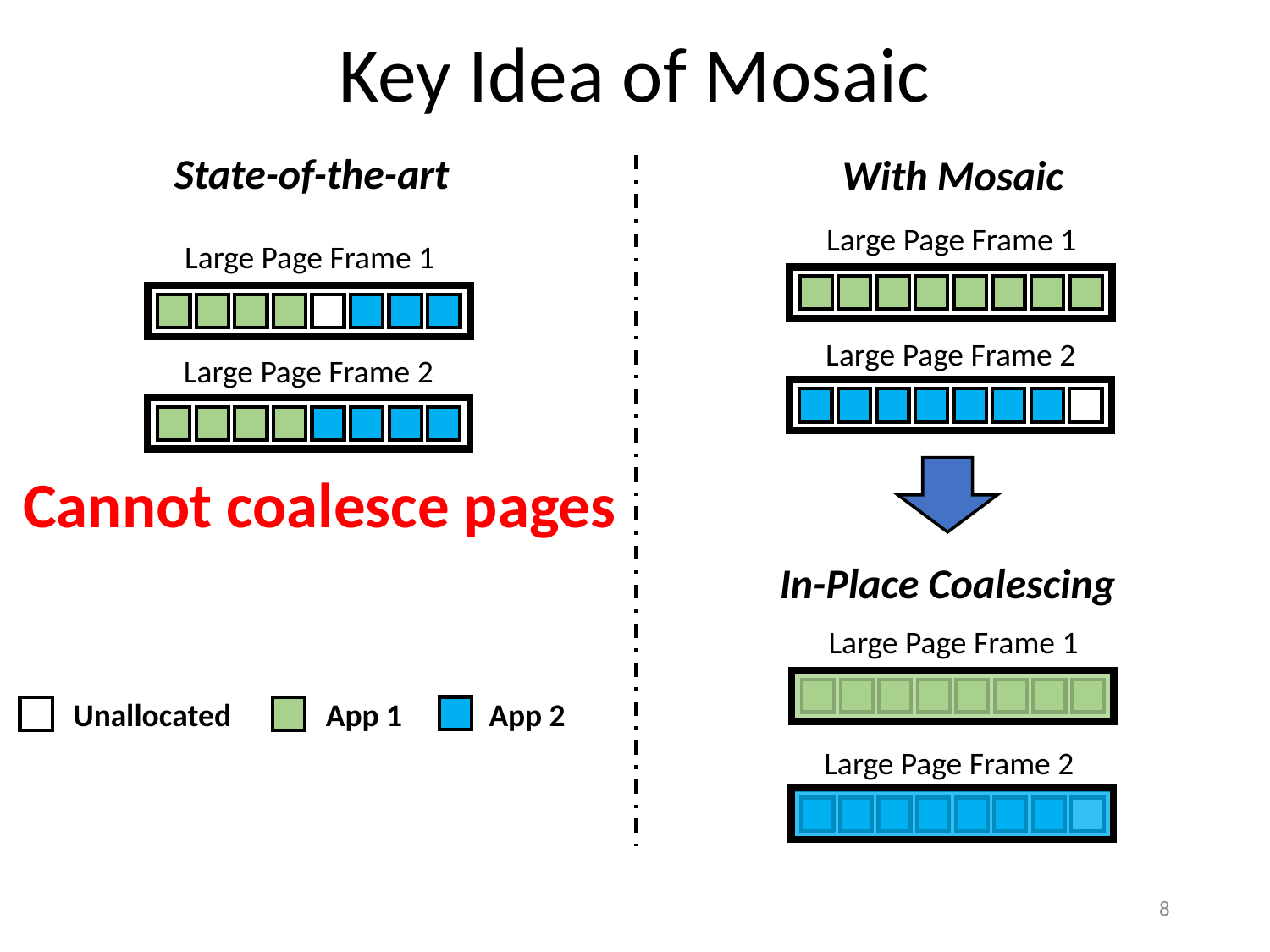

# Key Idea of Mosaic
State-of-the-art
With Mosaic
Large Page Frame 1
Large Page Frame 1

Large Page Frame 2
Large Page Frame 2

Cannot coalesce pages
In-Place Coalescing
Large Page Frame 1

App 1
App 2
Unallocated

Large Page Frame 2

8